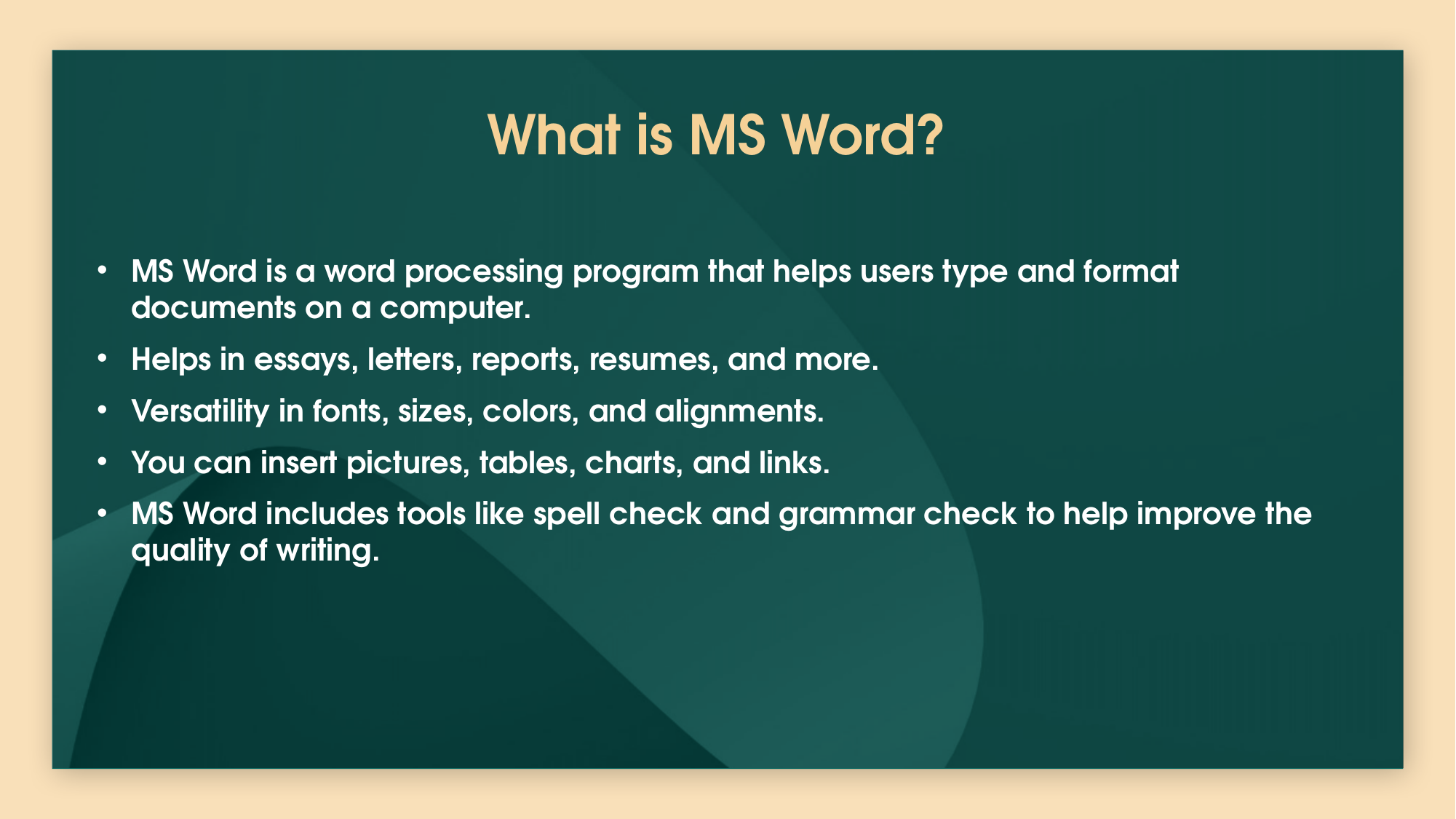

# What is MS Word?
MS Word is a word processing program that helps users type and format documents on a computer.
Helps in essays, letters, reports, resumes, and more.
Versatility in fonts, sizes, colors, and alignments.
You can insert pictures, tables, charts, and links.
MS Word includes tools like spell check and grammar check to help improve the quality of writing.